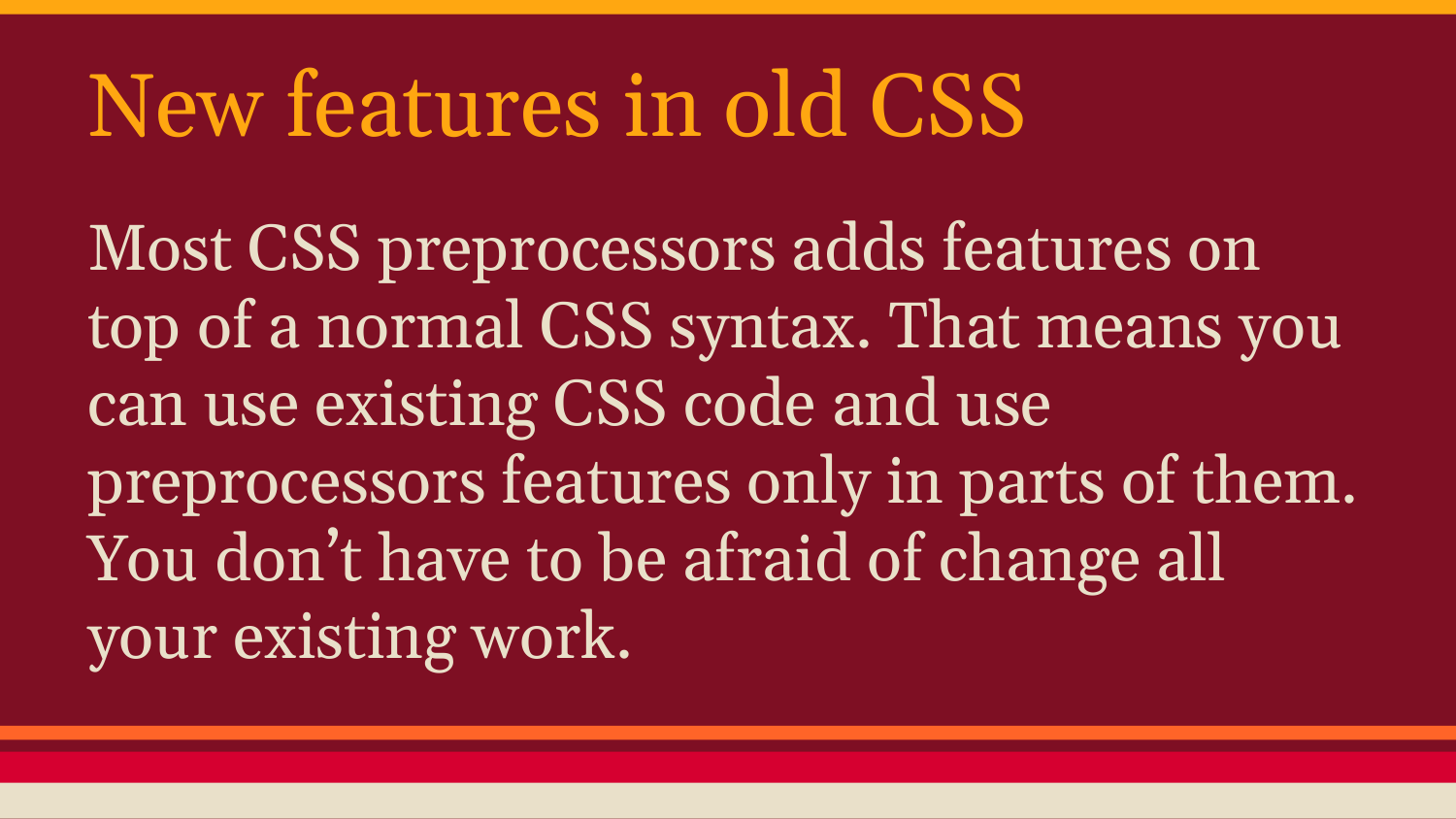

# New features in old CSS
Most CSS preprocessors adds features on top of a normal CSS syntax. That means you can use existing CSS code and use preprocessors features only in parts of them. You don’t have to be afraid of change all your existing work.